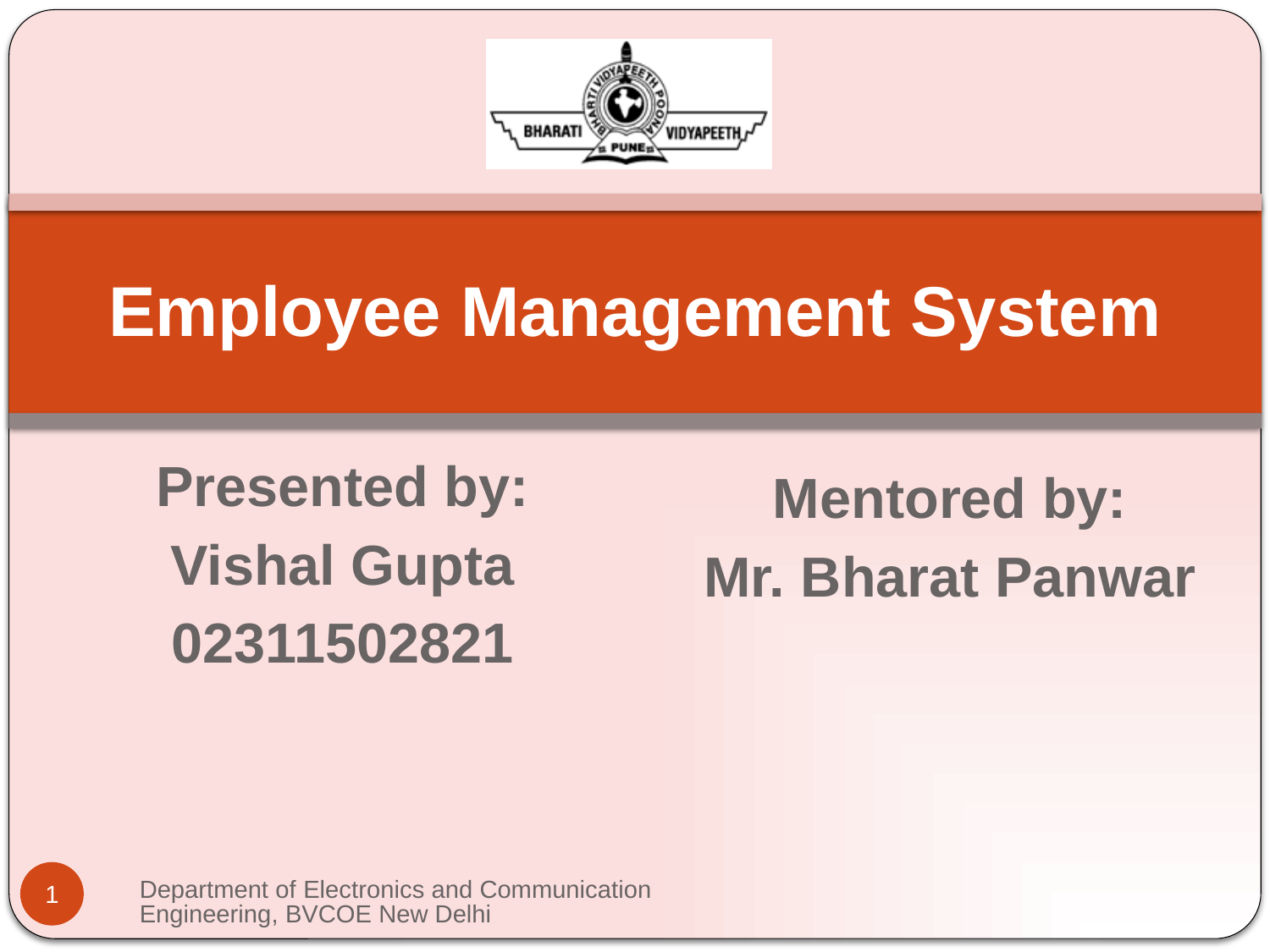

# Employee Management System
Presented by:
Vishal Gupta
02311502821
Mentored by:
Mr. Bharat Panwar
Department of Electronics and Communication Engineering, BVCOE New Delhi
1